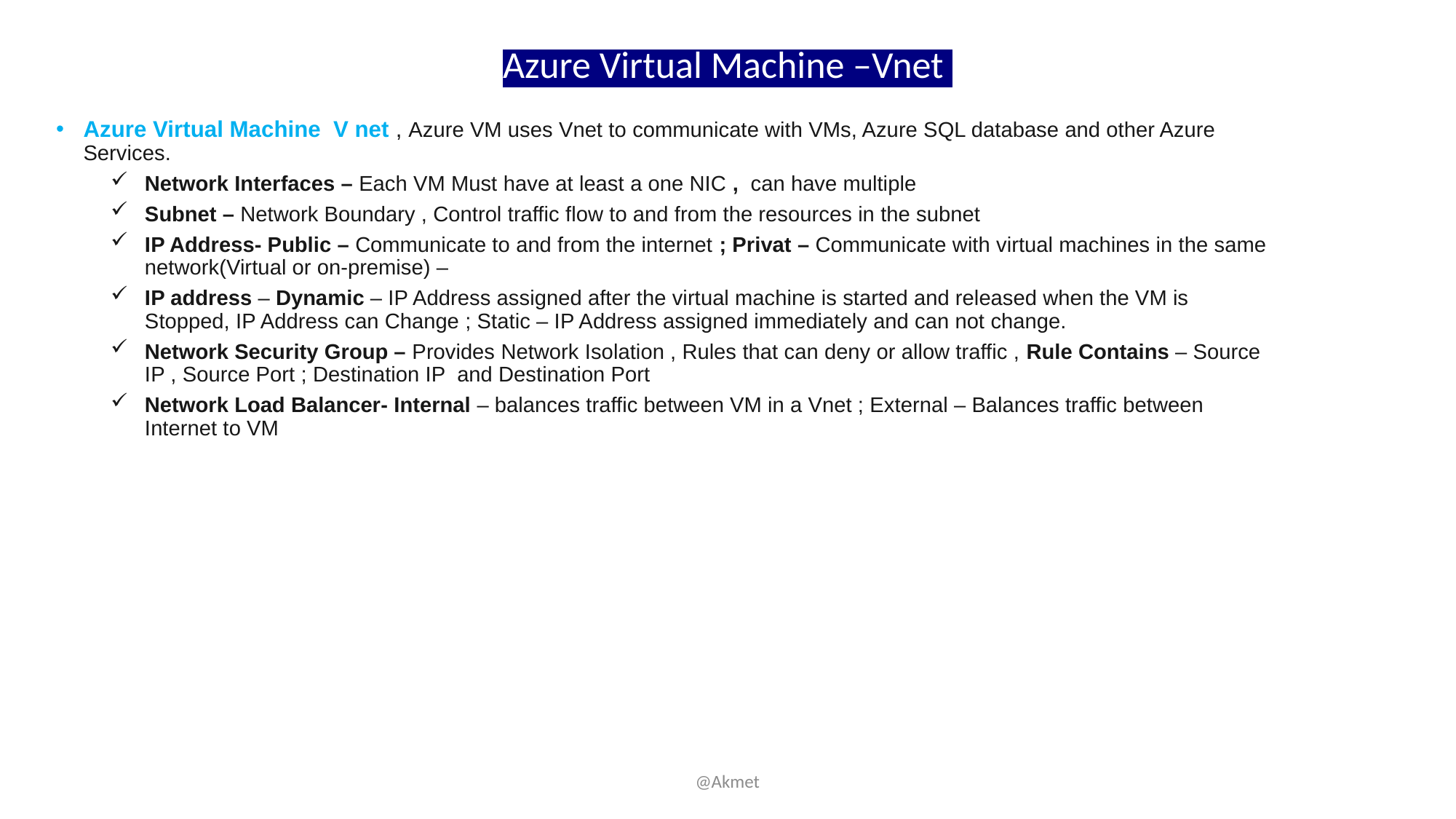

Azure Virtual Machine –Vnet
Azure Virtual Machine  V net , Azure VM uses Vnet to communicate with VMs, Azure SQL database and other Azure Services.
Network Interfaces – Each VM Must have at least a one NIC ,  can have multiple
Subnet – Network Boundary , Control traffic flow to and from the resources in the subnet
IP Address- Public – Communicate to and from the internet ; Privat – Communicate with virtual machines in the same network(Virtual or on-premise) –
IP address – Dynamic – IP Address assigned after the virtual machine is started and released when the VM is Stopped, IP Address can Change ; Static – IP Address assigned immediately and can not change.
Network Security Group – Provides Network Isolation , Rules that can deny or allow traffic , Rule Contains – Source IP , Source Port ; Destination IP  and Destination Port
Network Load Balancer- Internal – balances traffic between VM in a Vnet ; External – Balances traffic between Internet to VM
@Akmet